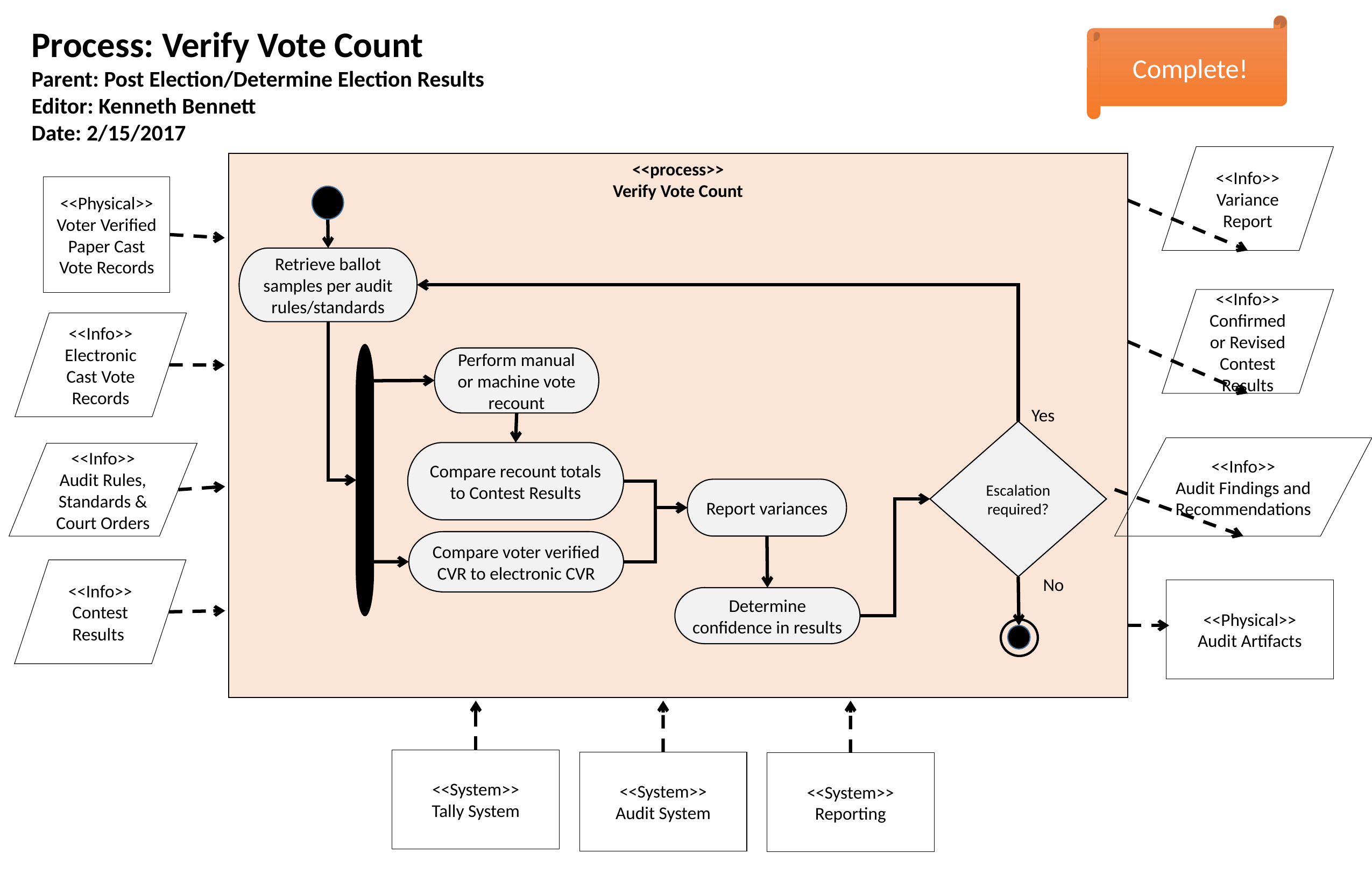

Complete!
Process: Verify Vote Count
Parent: Post Election/Determine Election Results
Editor: Kenneth Bennett
Date: 2/15/2017
<<Info>>
Variance Report
<<process>>
Verify Vote Count
<<Physical>>
Voter Verified Paper Cast Vote Records

Retrieve ballot samples per audit rules/standards
<<Info>>
Confirmed or Revised Contest Results
<<Info>>
Electronic Cast Vote Records
Perform manual or machine vote recount
Yes
Escalation required?
<<Info>>
Audit Findings and Recommendations
Compare recount totals to Contest Results
<<Info>>
Audit Rules, Standards & Court Orders

Report variances
Compare voter verified CVR to electronic CVR
<<Info>>
Contest Results
No
<<Physical>>
Audit Artifacts
Determine confidence in results

<<System>>
Tally System
<<System>>
Audit System
<<System>>
Reporting